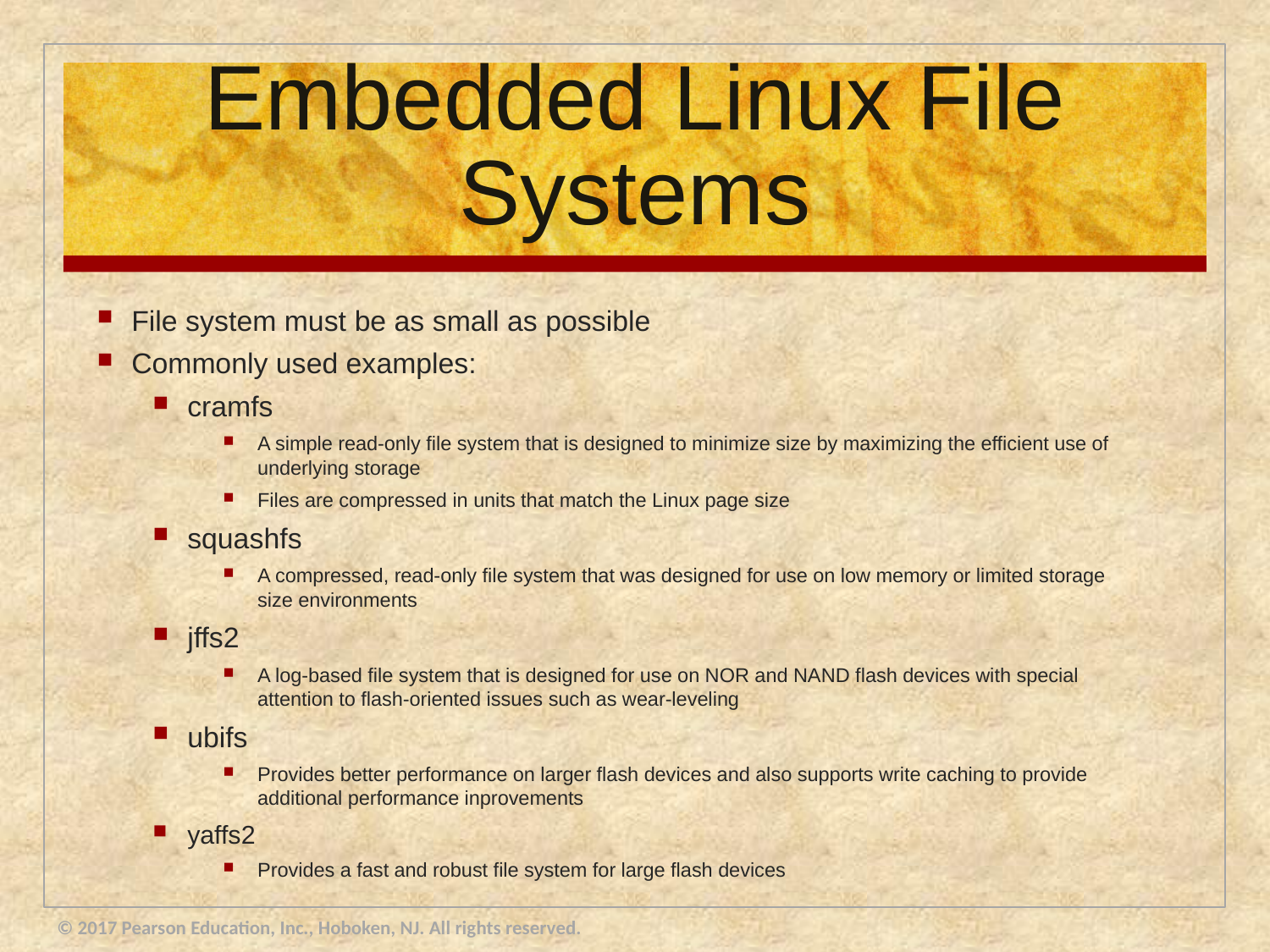

# Embedded Linux File Systems
File system must be as small as possible
Commonly used examples:
cramfs
A simple read-only file system that is designed to minimize size by maximizing the efficient use of underlying storage
Files are compressed in units that match the Linux page size
squashfs
A compressed, read-only file system that was designed for use on low memory or limited storage size environments
jffs2
A log-based file system that is designed for use on NOR and NAND flash devices with special attention to flash-oriented issues such as wear-leveling
ubifs
Provides better performance on larger flash devices and also supports write caching to provide additional performance inprovements
yaffs2
Provides a fast and robust file system for large flash devices

© 2017 Pearson Education, Inc., Hoboken, NJ. All rights reserved.